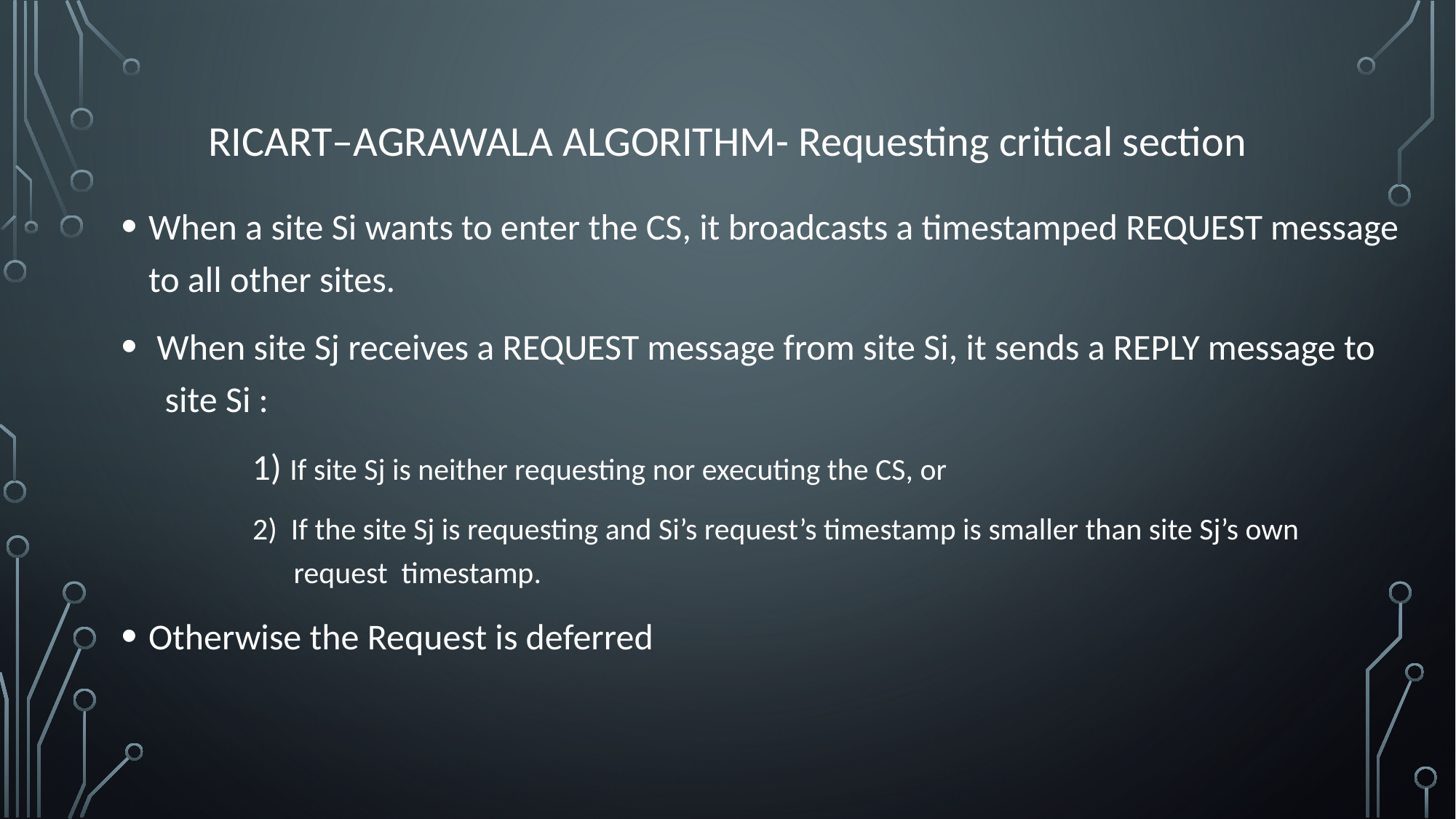

# Ricart–Agrawala algorithm- Requesting critical section
When a site Si wants to enter the CS, it broadcasts a timestamped REQUEST message to all other sites.
 When site Sj receives a REQUEST message from site Si, it sends a REPLY message to
  site Si :
                1) If site Sj is neither requesting nor executing the CS, or
                   2)  If the site Sj is requesting and Si’s request’s timestamp is smaller than site Sj’s own
                         request  timestamp.
Otherwise the Request is deferred